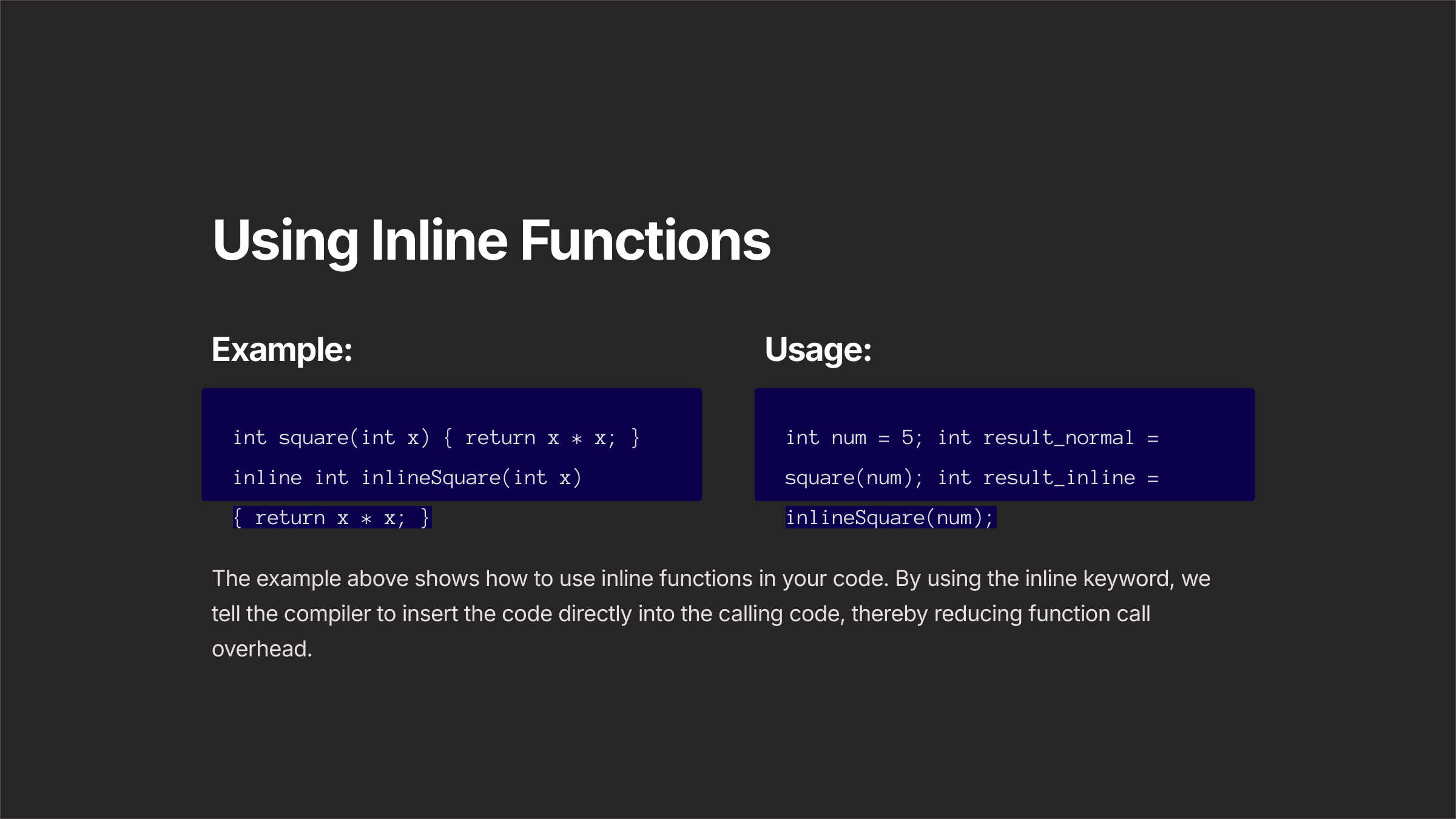

Using Inline Functions
Example:
Usage:

int square(int x) { return x * x; } inline int inlineSquare(int x) { return x * x; }
int num = 5; int result_normal = square(num); int result_inline = inlineSquare(num);
The example above shows how to use inline functions in your code. By using the inline keyword, we tell the compiler to insert the code directly into the calling code, thereby reducing function call overhead.